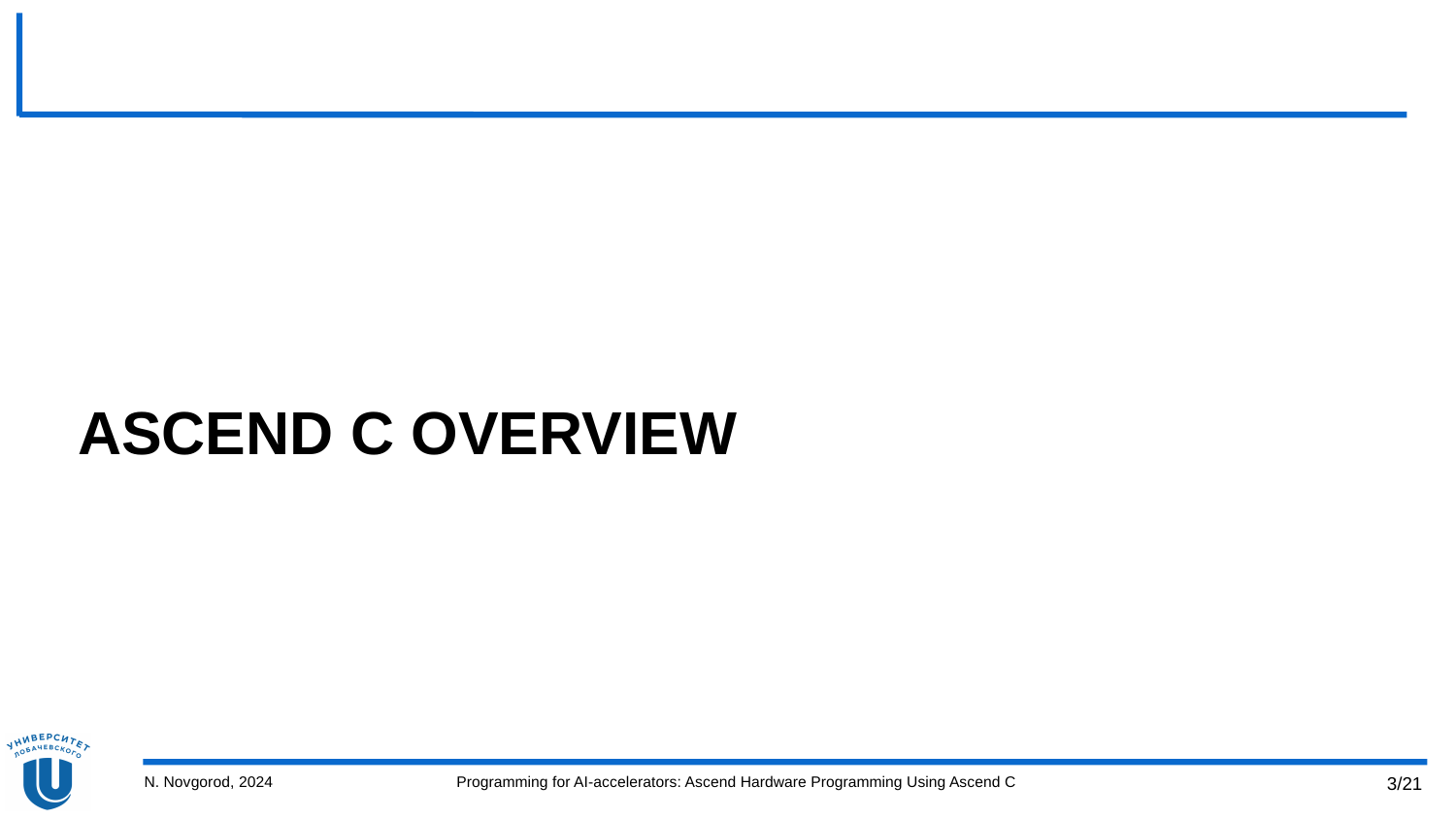

# Ascend C OVERVIEW
N. Novgorod, 2024
Programming for AI-accelerators: Ascend Hardware Programming Using Ascend C
3/21